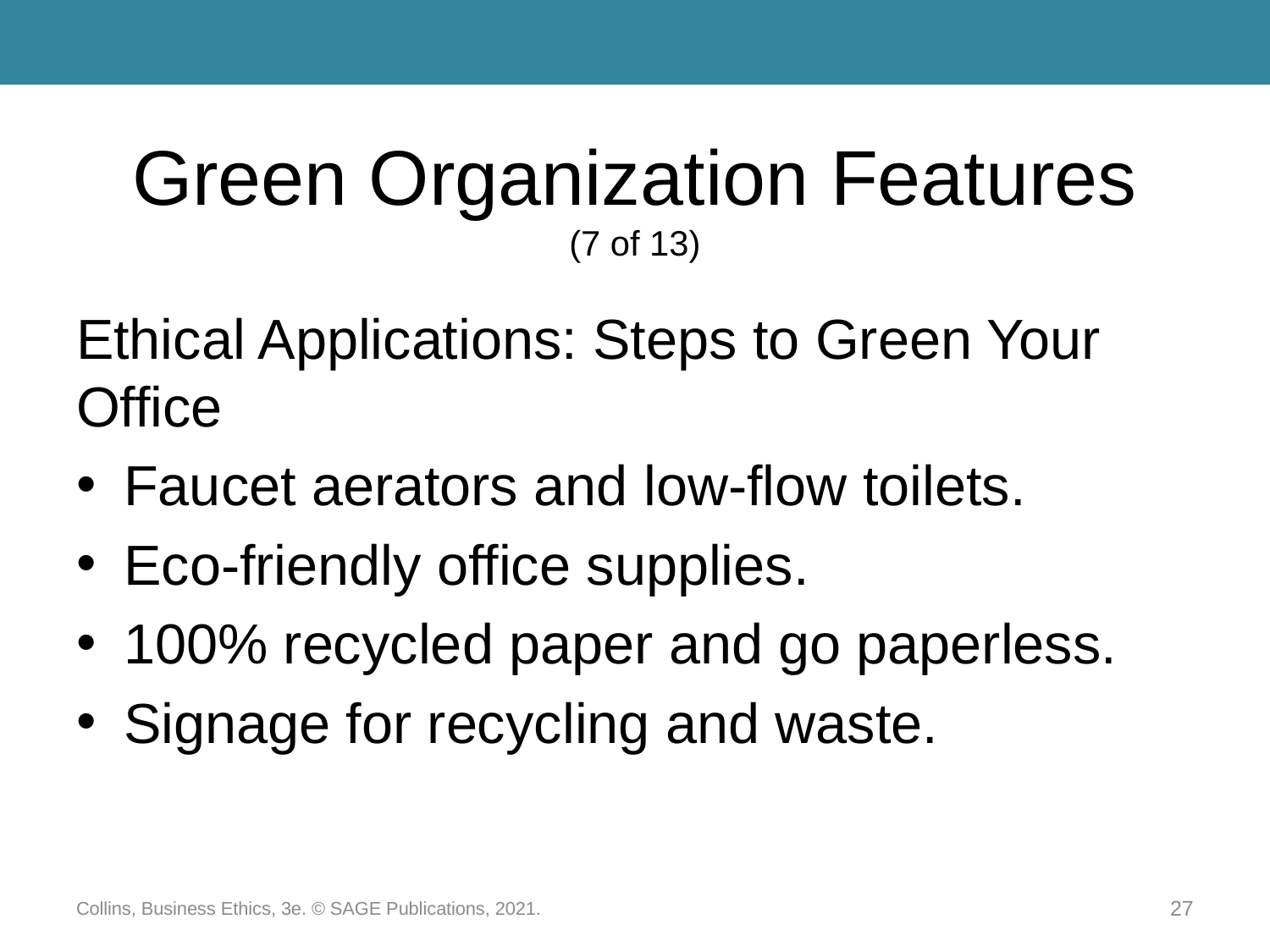

# Green Organization Features (7 of 13)
Ethical Applications: Steps to Green Your Office
Faucet aerators and low-flow toilets.
Eco-friendly office supplies.
100% recycled paper and go paperless.
Signage for recycling and waste.
Collins, Business Ethics, 3e. © SAGE Publications, 2021.
27